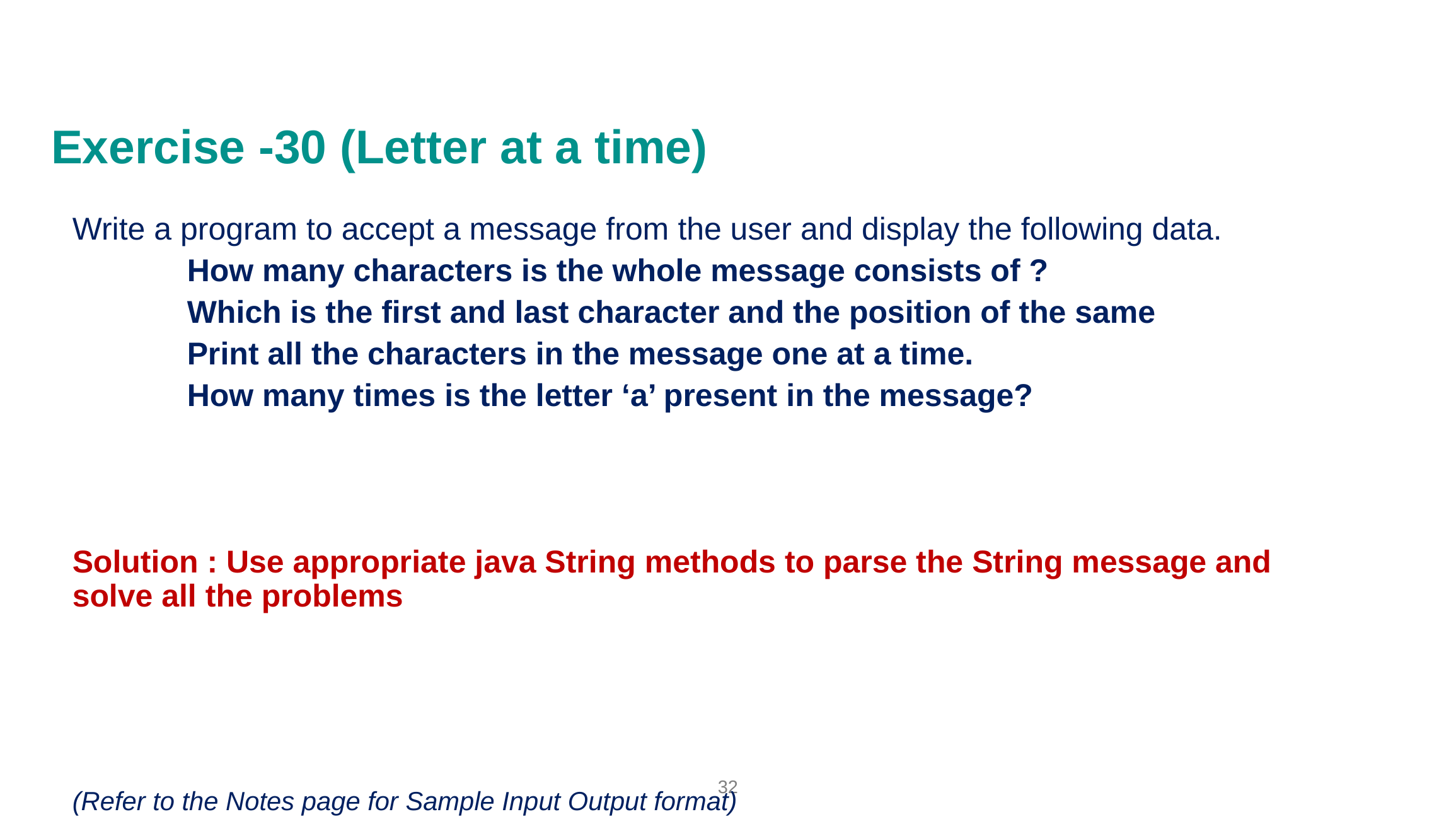

# Exercise -30 (Letter at a time)
Write a program to accept a message from the user and display the following data.
             How many characters is the whole message consists of ?
             Which is the first and last character and the position of the same
             Print all the characters in the message one at a time.
             How many times is the letter ‘a’ present in the message?

Solution : Use appropriate java String methods to parse the String message and solve all the problems

(Refer to the Notes page for Sample Input Output format)